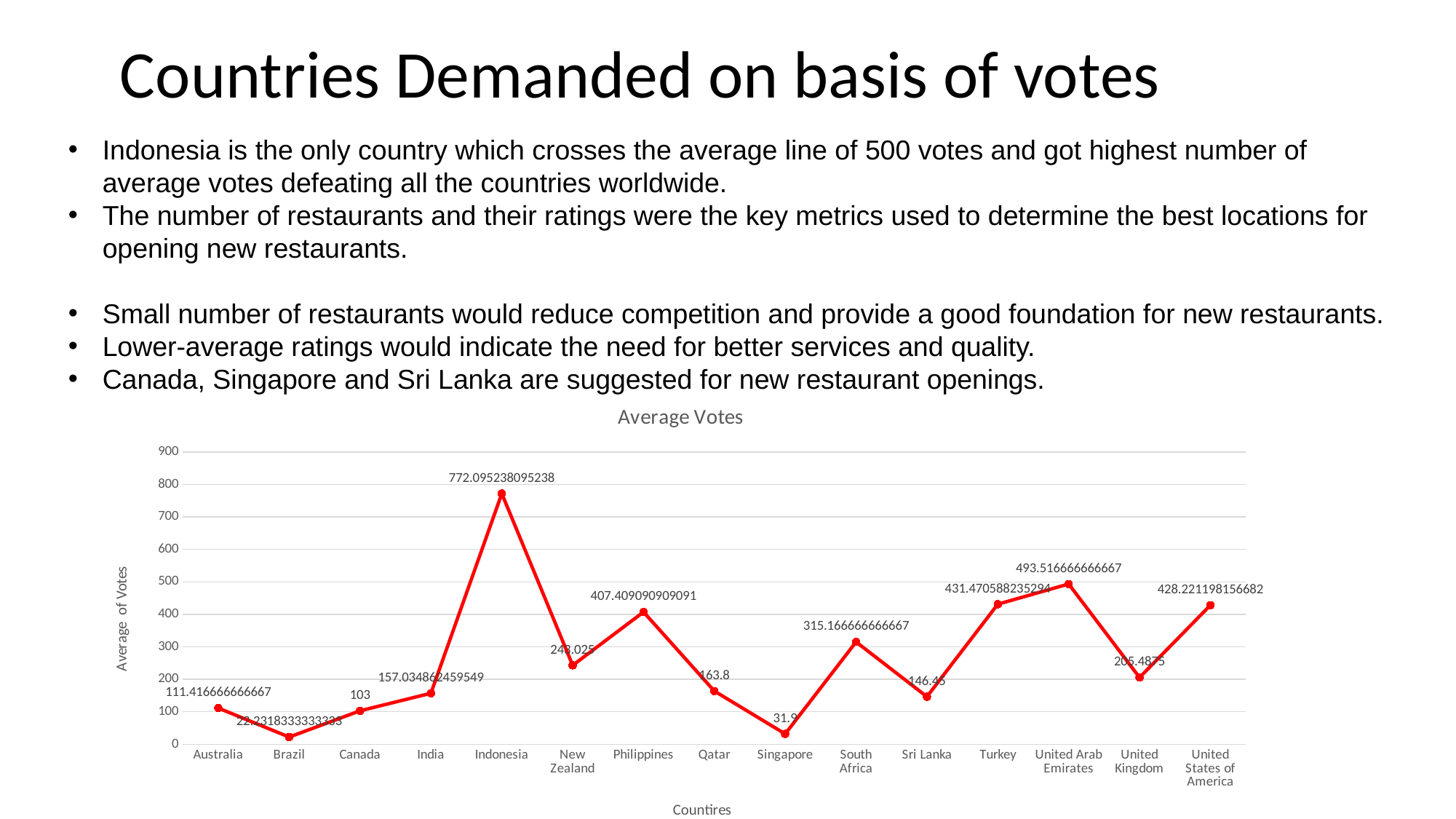

# Countries Demanded on basis of votes
Indonesia is the only country which crosses the average line of 500 votes and got highest number of average votes defeating all the countries worldwide.
The number of restaurants and their ratings were the key metrics used to determine the best locations for opening new restaurants.

Small number of restaurants would reduce competition and provide a good foundation for new restaurants.
Lower-average ratings would indicate the need for better services and quality.
Canada, Singapore and Sri Lanka are suggested for new restaurant openings.

### Chart: Average Votes

| Category | Total |
|---|---|
| Australia | 111.41666666666667 |
| Brazil | 22.231833333333334 |
| Canada | 103.0 |
| India | 157.0348624595485 |
| Indonesia | 772.0952380952381 |
| New Zealand | 243.025 |
| Philippines | 407.40909090909093 |
| Qatar | 163.8 |
| Singapore | 31.9 |
| South Africa | 315.1666666666667 |
| Sri Lanka | 146.45 |
| Turkey | 431.47058823529414 |
| United Arab Emirates | 493.51666666666665 |
| United Kingdom | 205.4875 |
| United States of America | 428.221198156682 |